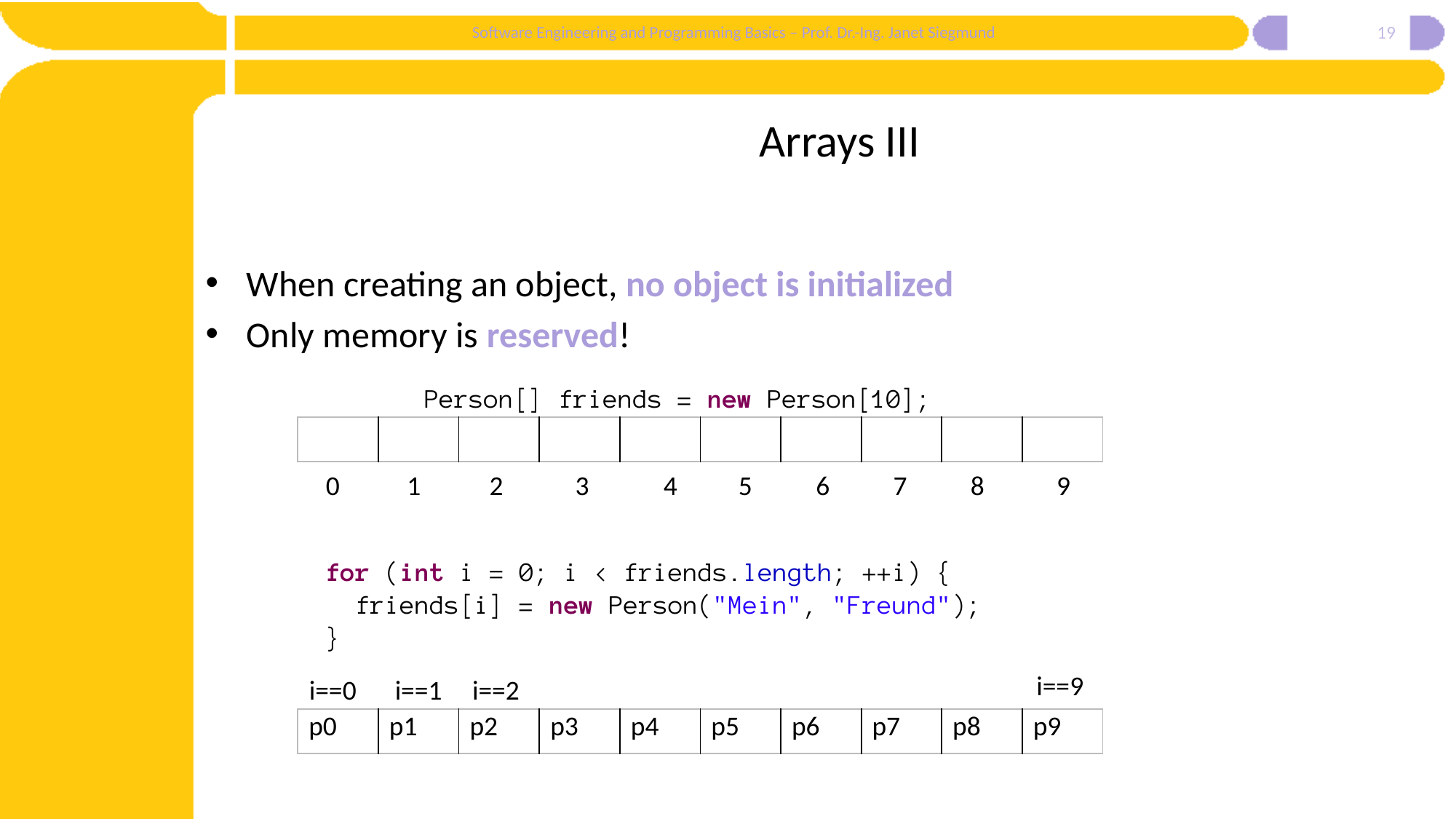

19
# Arrays III
When creating an object, no object is initialized
Only memory is reserved!
Person[] friends = new Person[10];
|  |  |  |  |  |  |  |  |  |  |
| --- | --- | --- | --- | --- | --- | --- | --- | --- | --- |
0
1
2
3
4
5
6
7
8
9
for (int i = 0; i < friends.length; ++i) {
  friends[i] = new Person("Mein", "Freund");
}
i==9
i==0
i==1
i==2
| p0 | p1 | p2 | p3 | p4 | p5 | p6 | p7 | p8 | p9 |
| --- | --- | --- | --- | --- | --- | --- | --- | --- | --- |